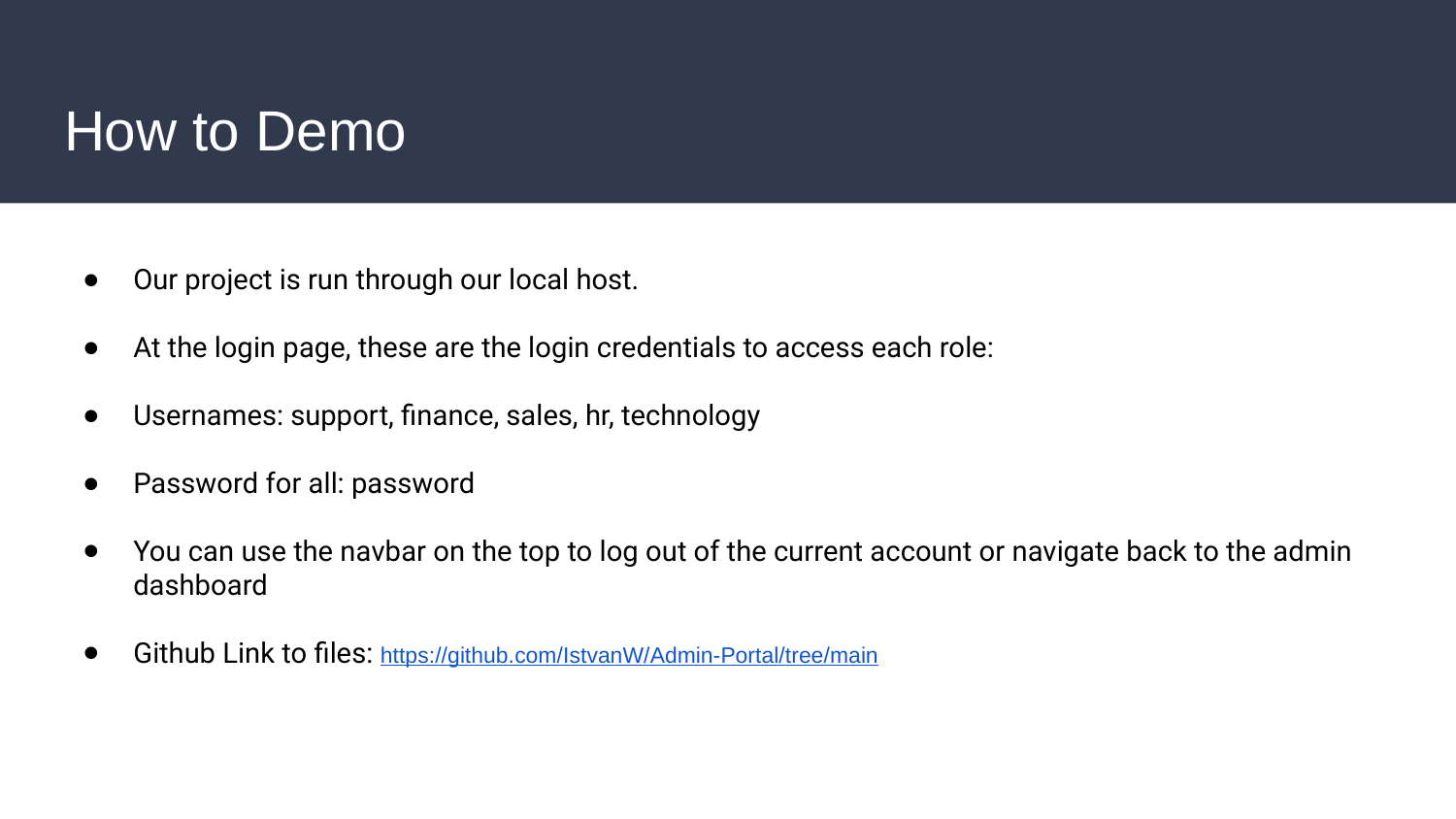

# How to Demo
Our project is run through our local host.

At the login page, these are the login credentials to access each role:

Usernames: support, finance, sales, hr, technology

Password for all: password

You can use the navbar on the top to log out of the current account or navigate back to the admin dashboard

Github Link to files: https://github.com/IstvanW/Admin-Portal/tree/main